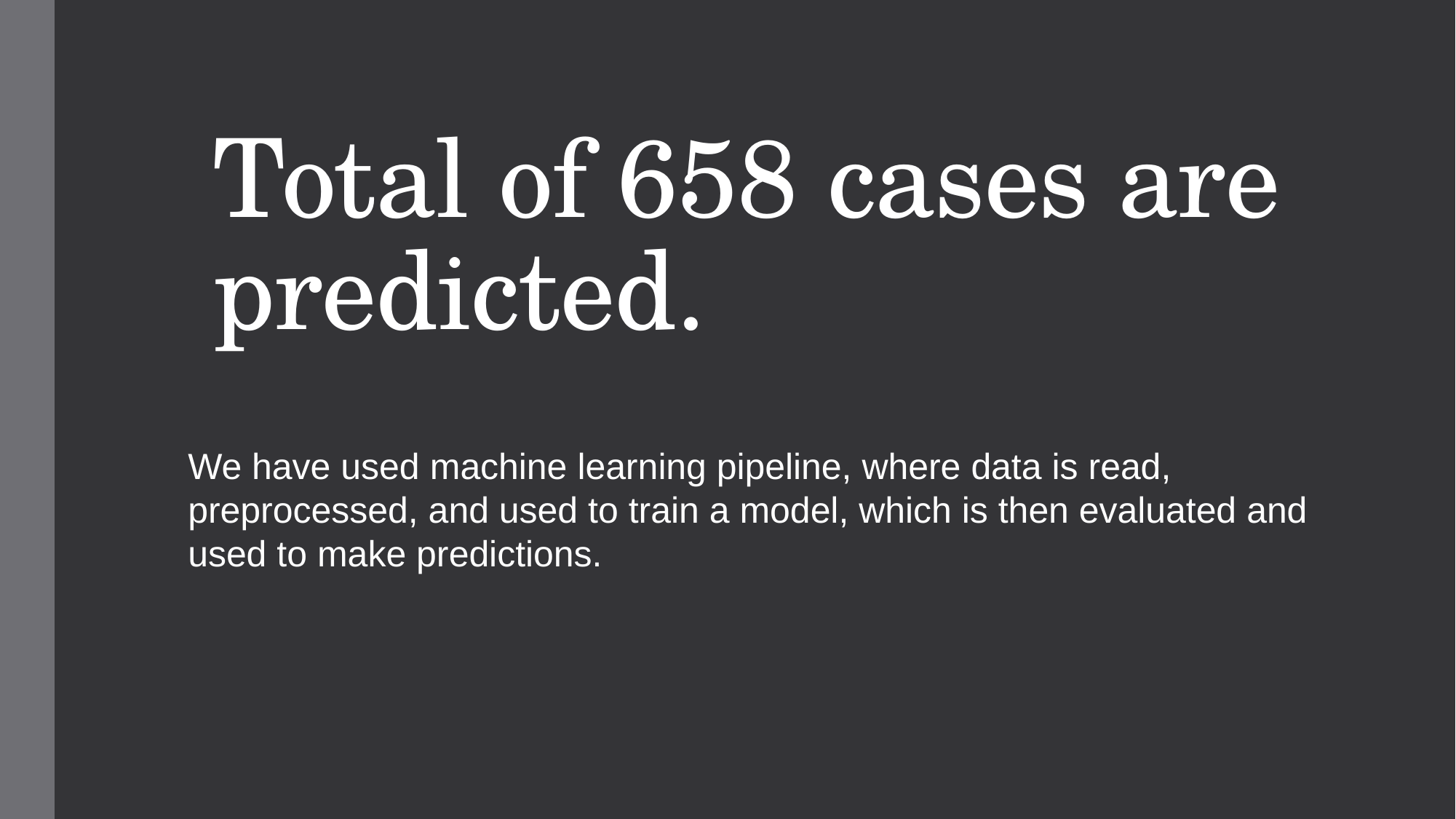

# Total of 658 cases are predicted.
We have used machine learning pipeline, where data is read, preprocessed, and used to train a model, which is then evaluated and used to make predictions.